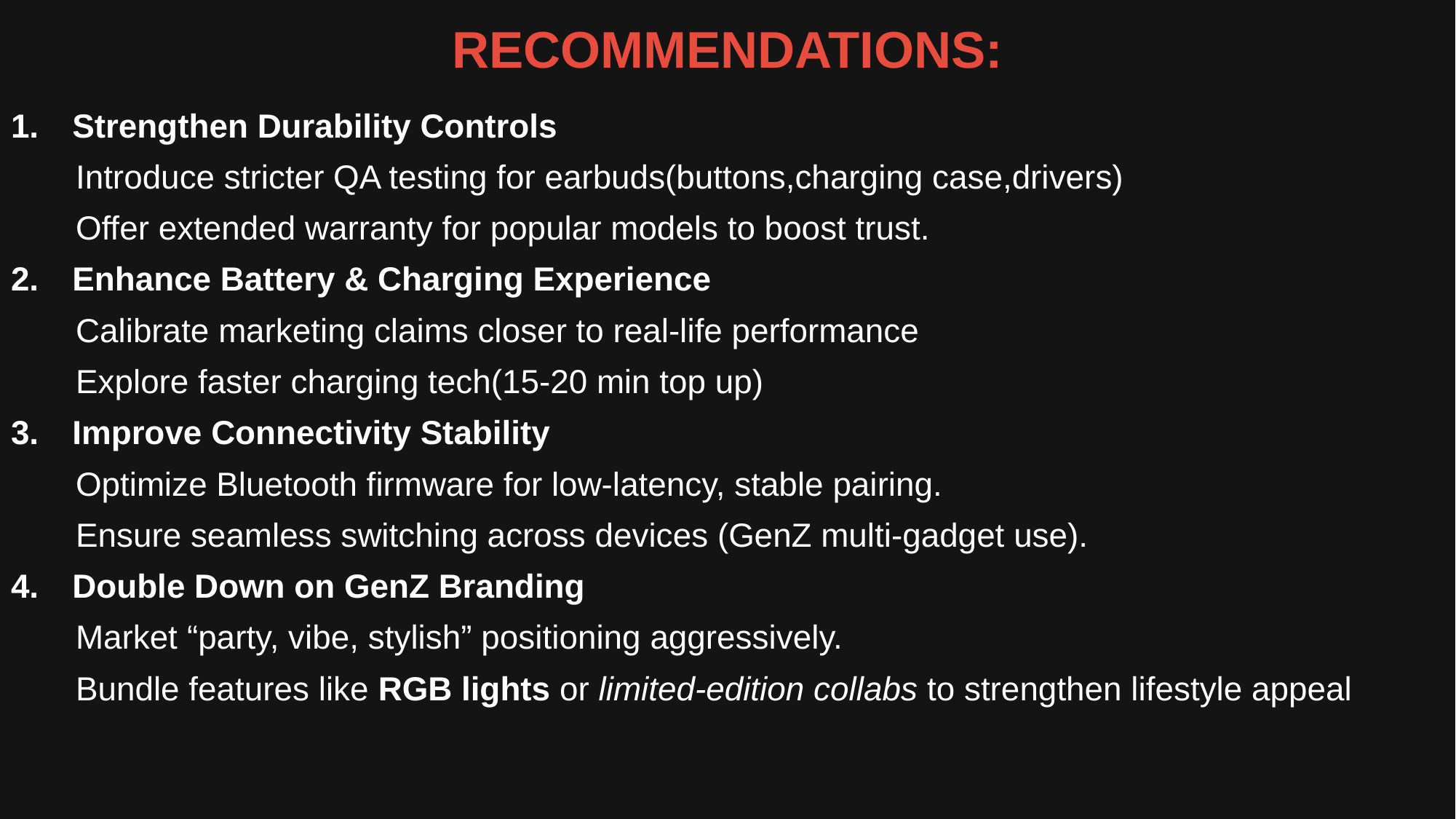

# RECOMMENDATIONS:
Strengthen Durability Controls
       Introduce stricter QA testing for earbuds(buttons,charging case,drivers)
       Offer extended warranty for popular models to boost trust.
Enhance Battery & Charging Experience
       Calibrate marketing claims closer to real-life performance
       Explore faster charging tech(15-20 min top up)
Improve Connectivity Stability
       Optimize Bluetooth firmware for low-latency, stable pairing.
       Ensure seamless switching across devices (GenZ multi-gadget use).
Double Down on GenZ Branding
       Market “party, vibe, stylish” positioning aggressively.
       Bundle features like RGB lights or limited-edition collabs to strengthen lifestyle appeal